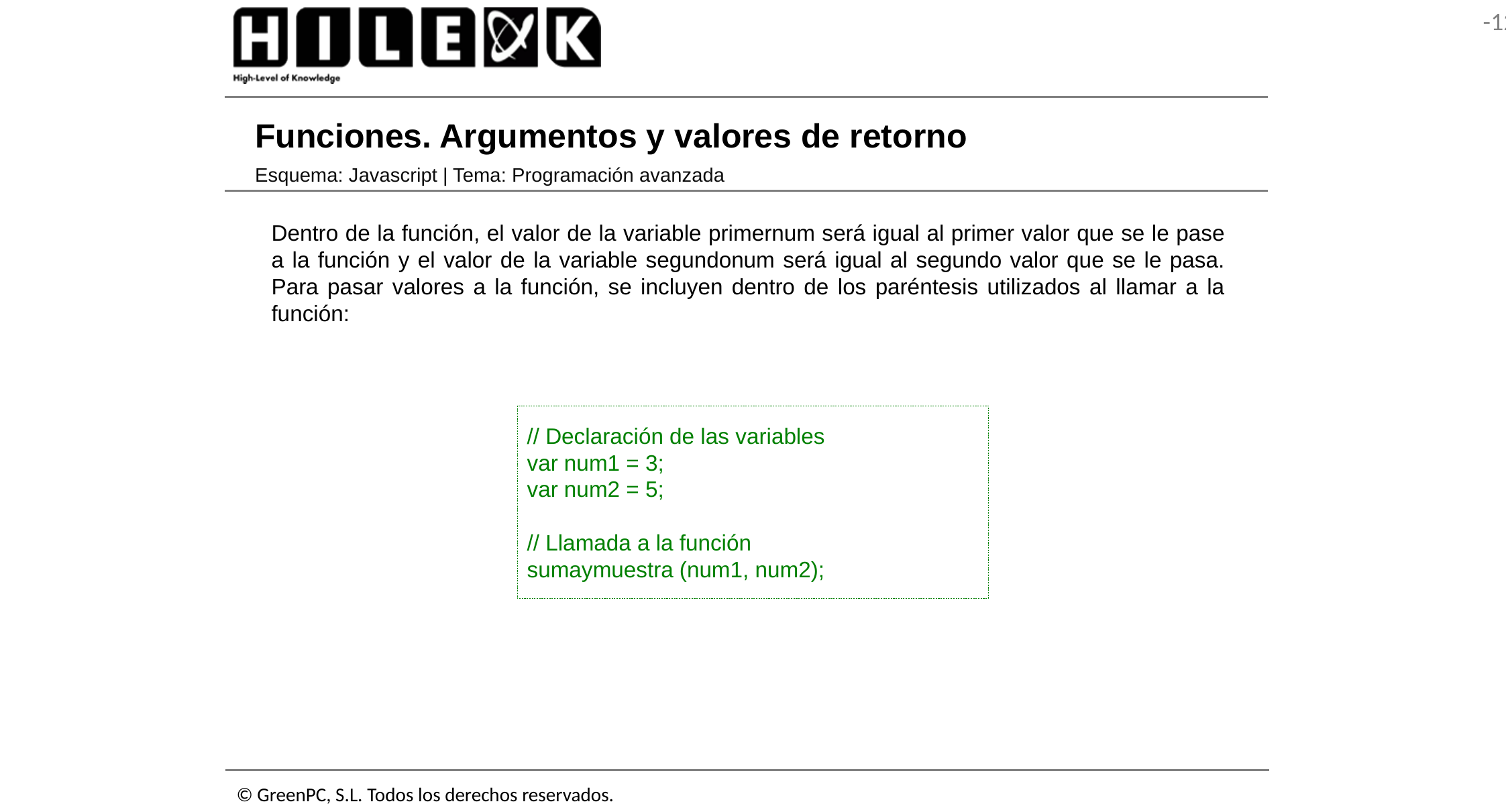

# Funciones. Argumentos y valores de retorno
Esquema: Javascript | Tema: Programación avanzada
Dentro de la función, el valor de la variable primernum será igual al primer valor que se le pase a la función y el valor de la variable segundonum será igual al segundo valor que se le pasa. Para pasar valores a la función, se incluyen dentro de los paréntesis utilizados al llamar a la función:
// Declaración de las variables
var num1 = 3;
var num2 = 5;

// Llamada a la función
sumaymuestra (num1, num2);